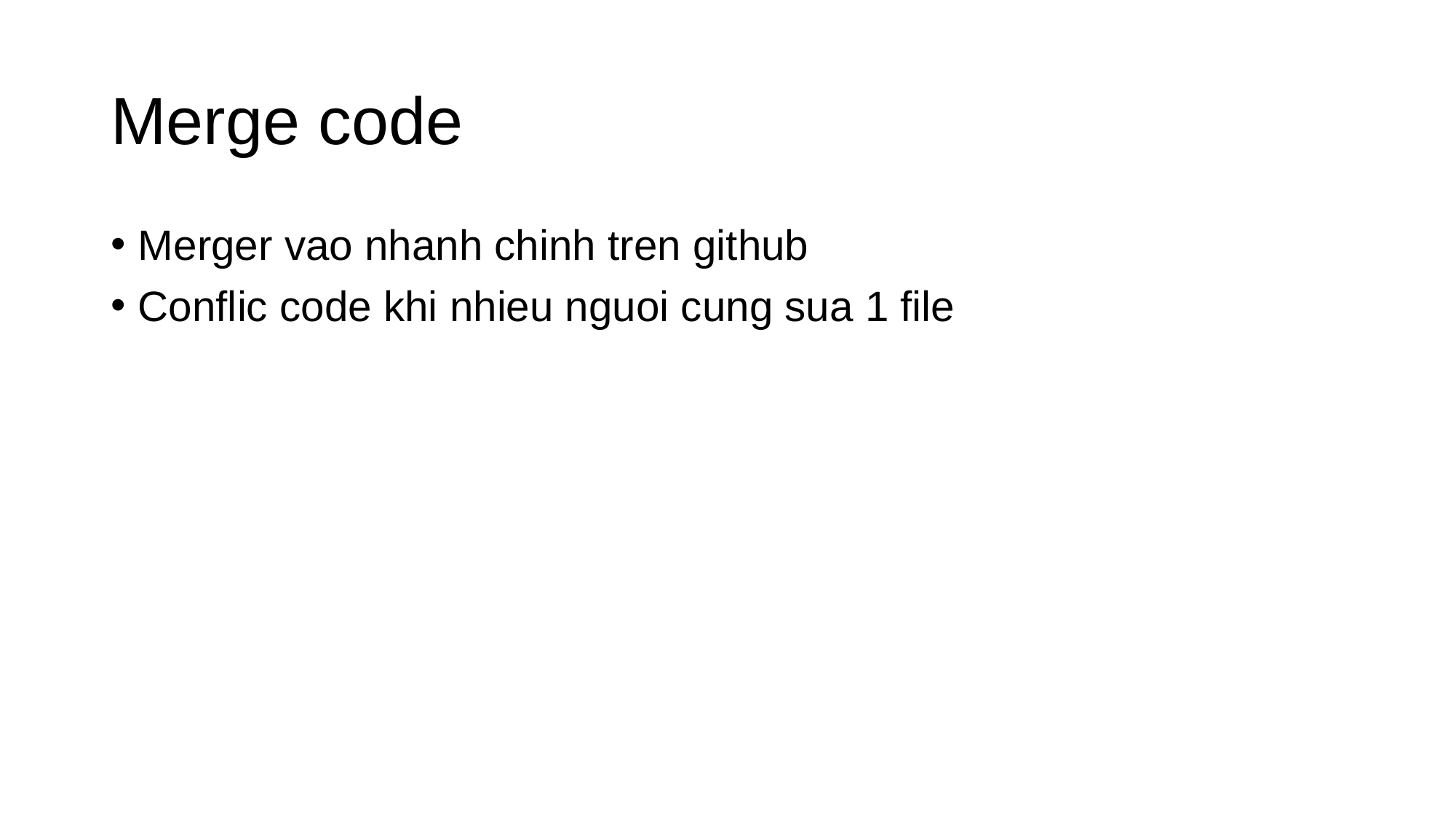

# Merge code
Merger vao nhanh chinh tren github
Conflic code khi nhieu nguoi cung sua 1 file